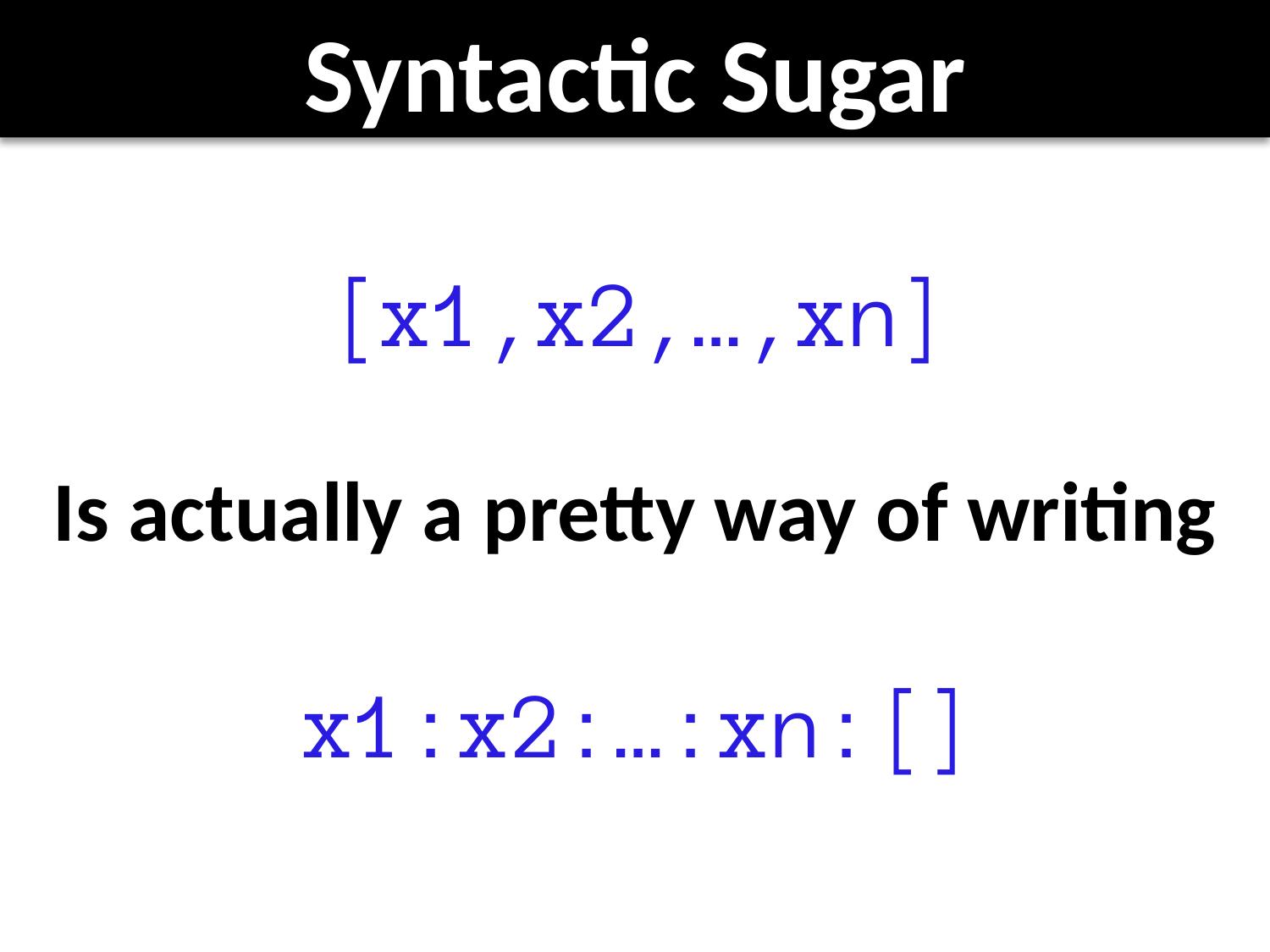

# Syntactic Sugar
[x1,x2,…,xn]
Is actually a pretty way of writing
x1:x2:…:xn:[]